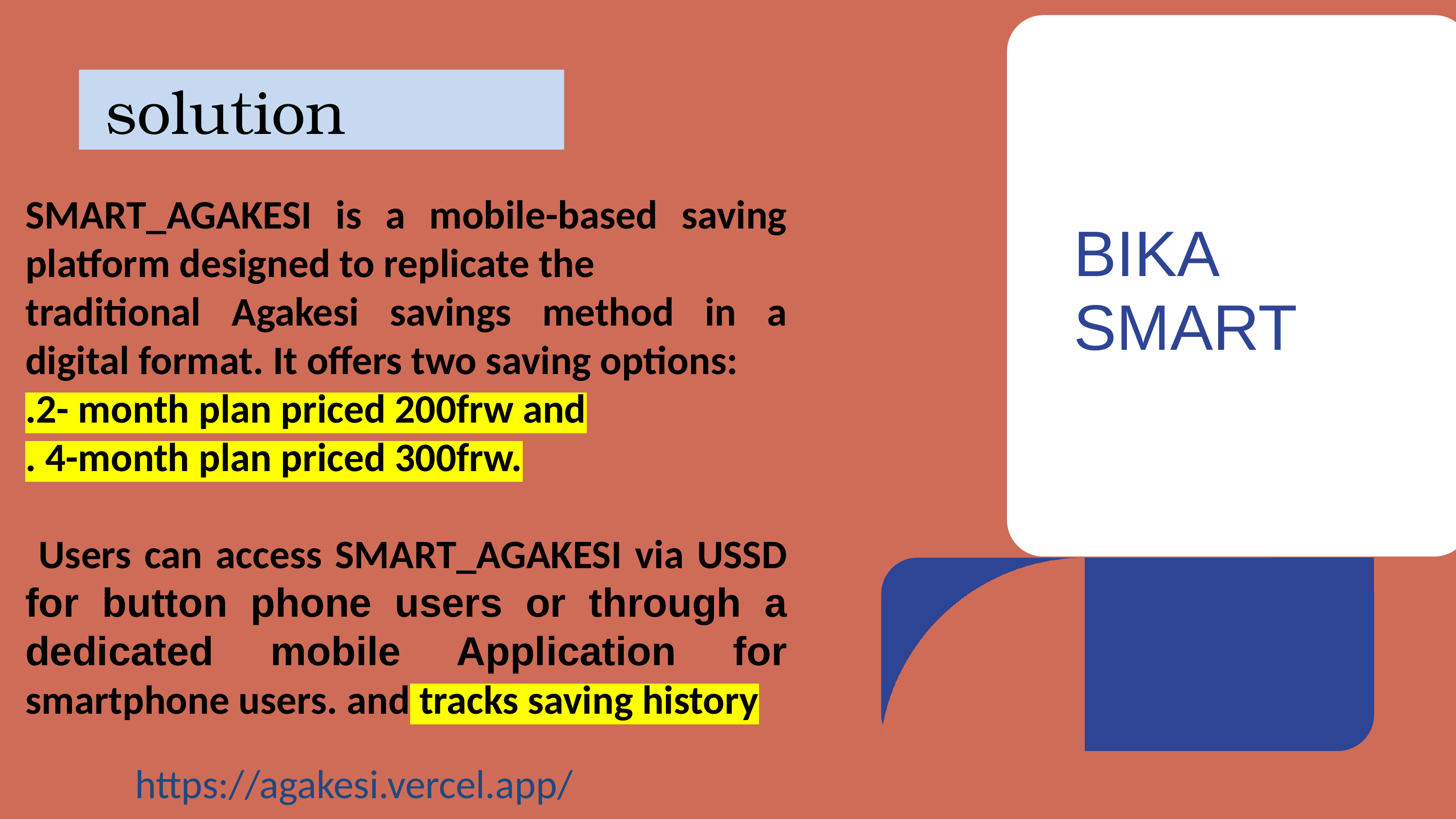

solution
SMART_AGAKESI is a mobile-based saving platform designed to replicate the
traditional Agakesi savings method in a digital format. It offers two saving options:
.2- month plan priced 200frw and
. 4-month plan priced 300frw.

 Users can access SMART_AGAKESI via USSD for button phone users or through a dedicated mobile Application for smartphone users. and tracks saving history
BIKA SMART

https://agakesi.vercel.app/